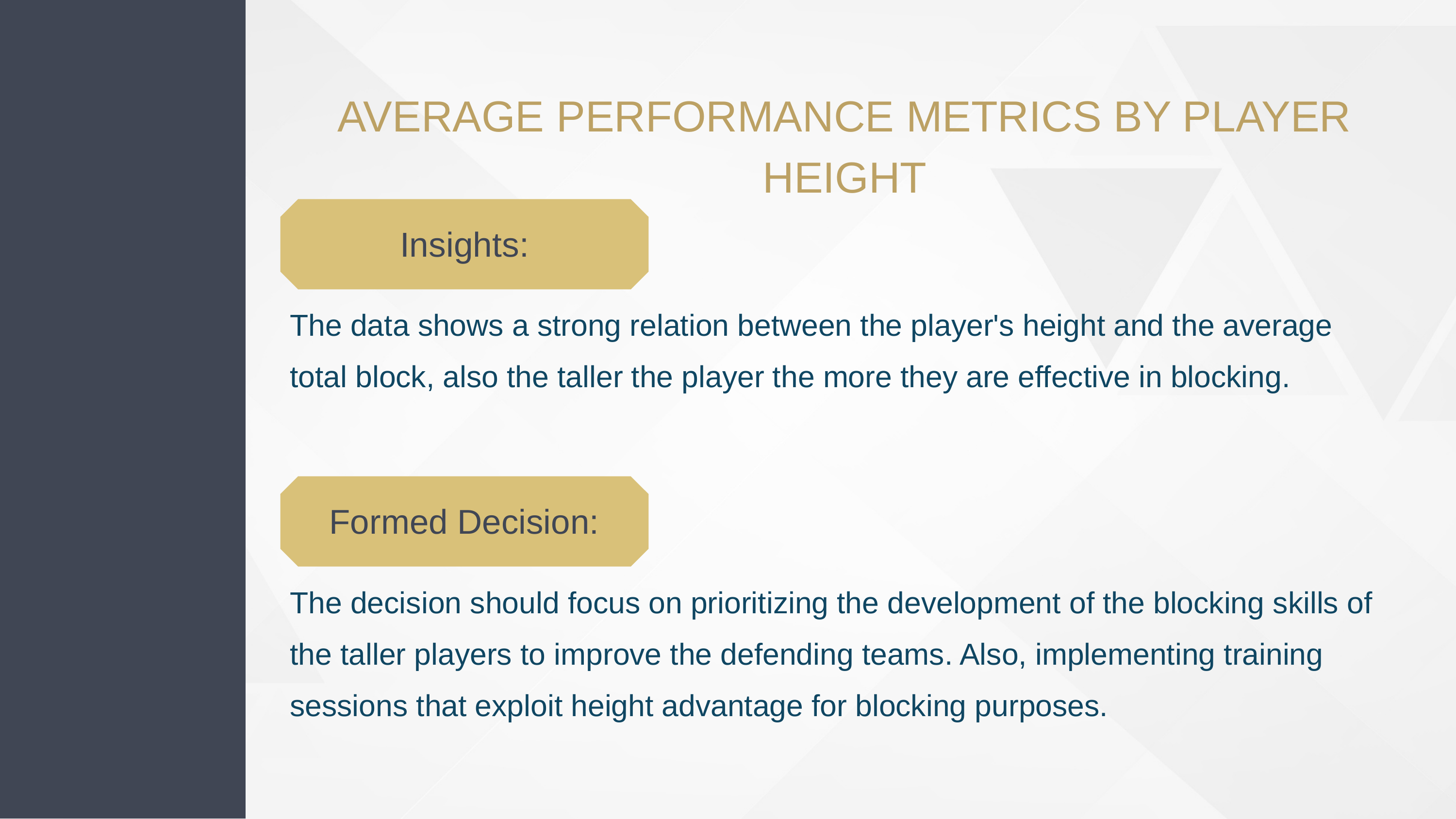

AVERAGE PERFORMANCE METRICS BY PLAYER HEIGHT

Insights:
The data shows a strong relation between the player's height and the average total block, also the taller the player the more they are effective in blocking.

Formed Decision:
The decision should focus on prioritizing the development of the blocking skills of the taller players to improve the defending teams. Also, implementing training sessions that exploit height advantage for blocking purposes.